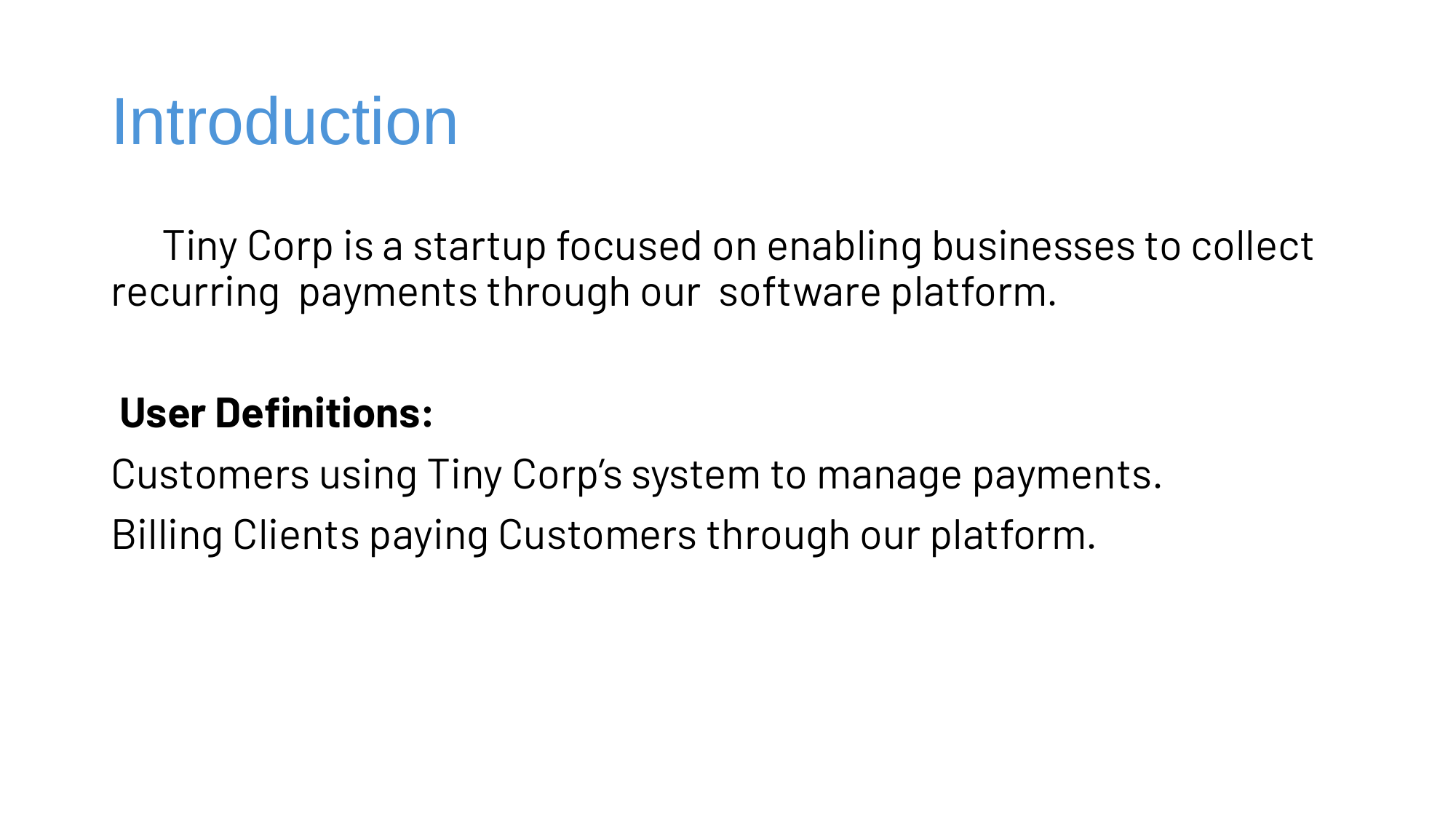

# Introduction
      Tiny Corp is a startup focused on enabling businesses to collect recurring  payments through our  software platform.

 User Definitions:
Customers using Tiny Corp’s system to manage payments.
Billing Clients paying Customers through our platform.